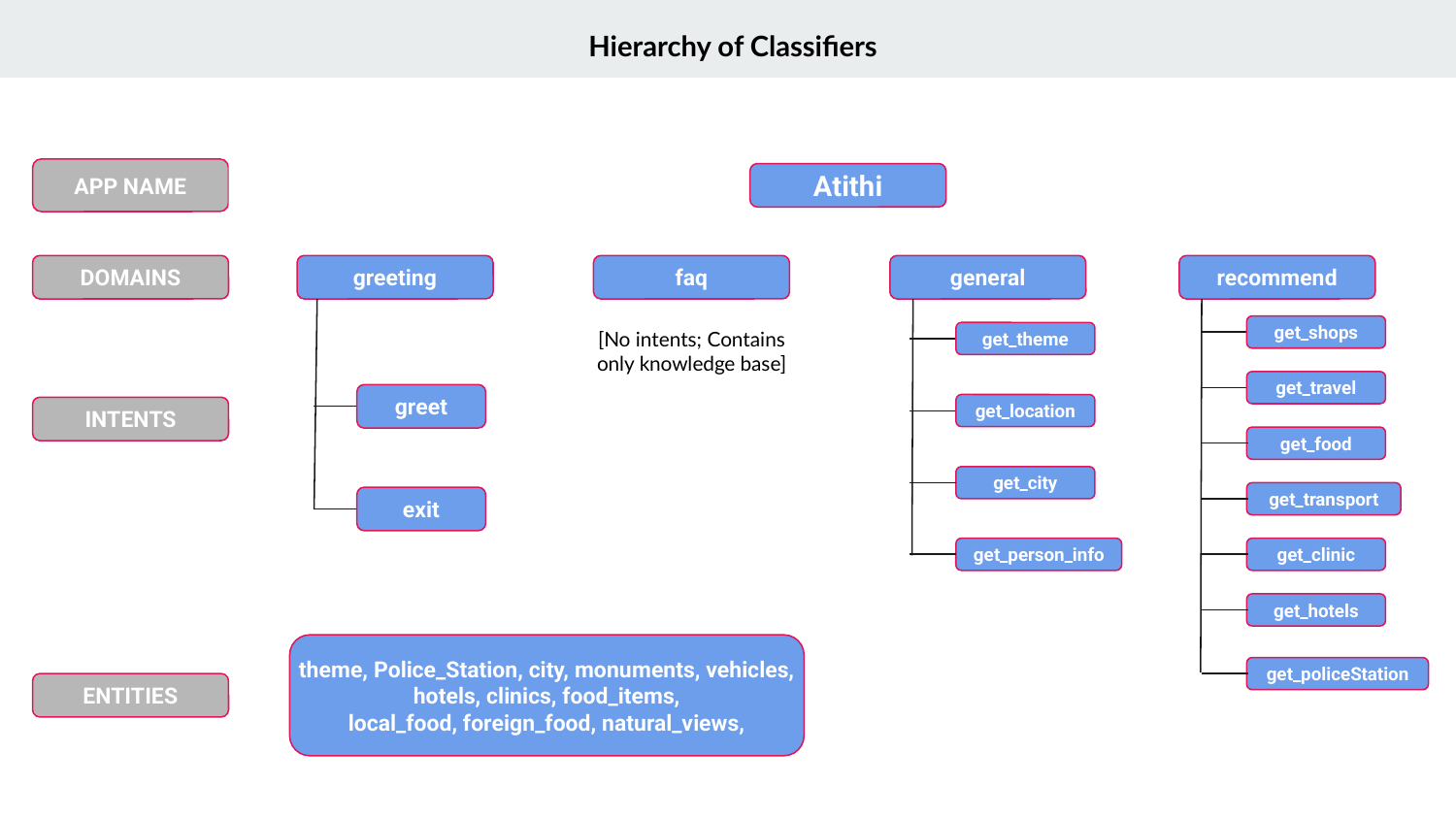

Hierarchy of Classifiers
APP NAME

Atithi
DOMAINS
greeting
faq
general
recommend
[No intents; Contains only knowledge base]

get_shops
get_theme
get_travel
greet
get_location
INTENTS
get_food
get_city
get_transport
exit
get_person_info
get_clinic
get_hotels
theme, Police_Station, city, monuments, vehicles, hotels, clinics, food_items,
local_food, foreign_food, natural_views,

get_policeStation
ENTITIES